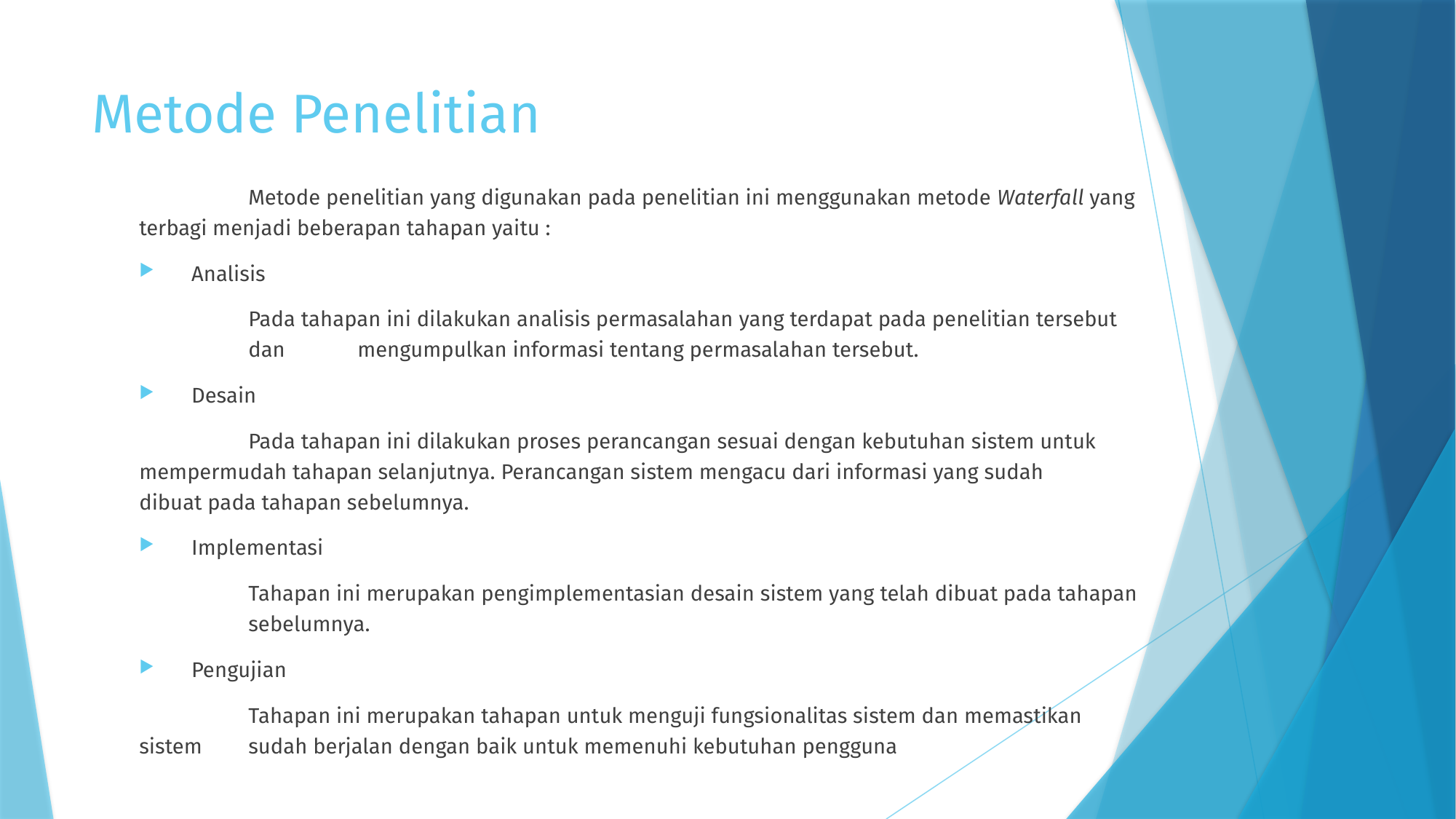

# Metode Penelitian
	Metode penelitian yang digunakan pada penelitian ini menggunakan metode Waterfall yang terbagi menjadi beberapan tahapan yaitu :
  Analisis
	Pada tahapan ini dilakukan analisis permasalahan yang terdapat pada penelitian tersebut  	dan 	mengumpulkan informasi tentang permasalahan tersebut.
  Desain
	Pada tahapan ini dilakukan proses perancangan sesuai dengan kebutuhan sistem untuk 	mempermudah tahapan selanjutnya. Perancangan sistem mengacu dari informasi yang sudah 	dibuat pada tahapan sebelumnya.
  Implementasi
	Tahapan ini merupakan pengimplementasian desain sistem yang telah dibuat pada tahapan 	sebelumnya.
  Pengujian
	Tahapan ini merupakan tahapan untuk menguji fungsionalitas sistem dan memastikan sistem 	sudah berjalan dengan baik untuk memenuhi kebutuhan pengguna